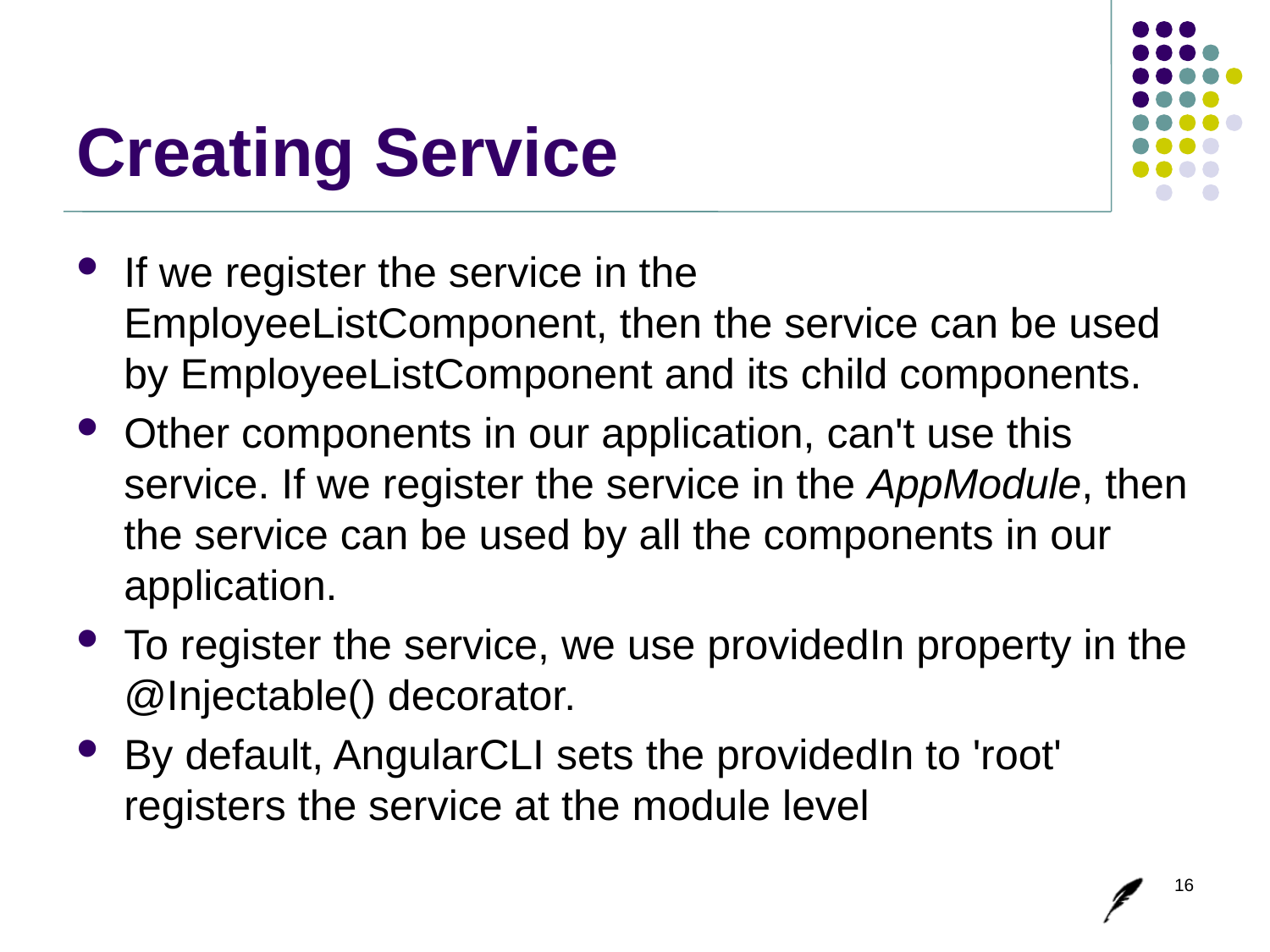

# Creating Service
If we register the service in the EmployeeListComponent, then the service can be used by EmployeeListComponent and its child components.
Other components in our application, can't use this service. If we register the service in the AppModule, then the service can be used by all the components in our application.
To register the service, we use providedIn property in the @Injectable() decorator.
By default, AngularCLI sets the providedIn to 'root' registers the service at the module level

16